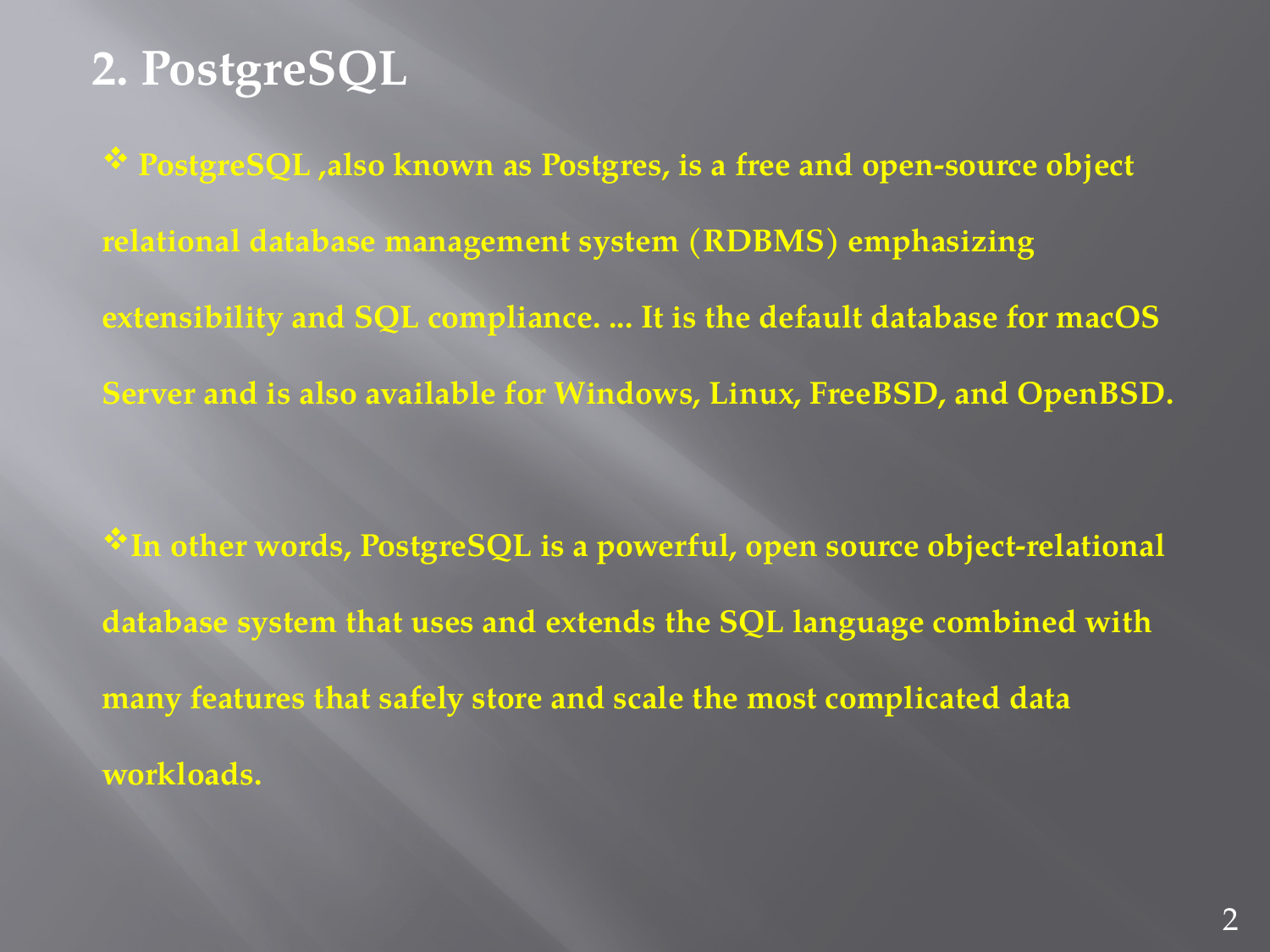

2. PostgreSQL
 PostgreSQL ,also known as Postgres, is a free and open-source object relational database management system (RDBMS) emphasizing extensibility and SQL compliance. ... It is the default database for macOS Server and is also available for Windows, Linux, FreeBSD, and OpenBSD.

In other words, PostgreSQL is a powerful, open source object-relational database system that uses and extends the SQL language combined with many features that safely store and scale the most complicated data workloads.
2